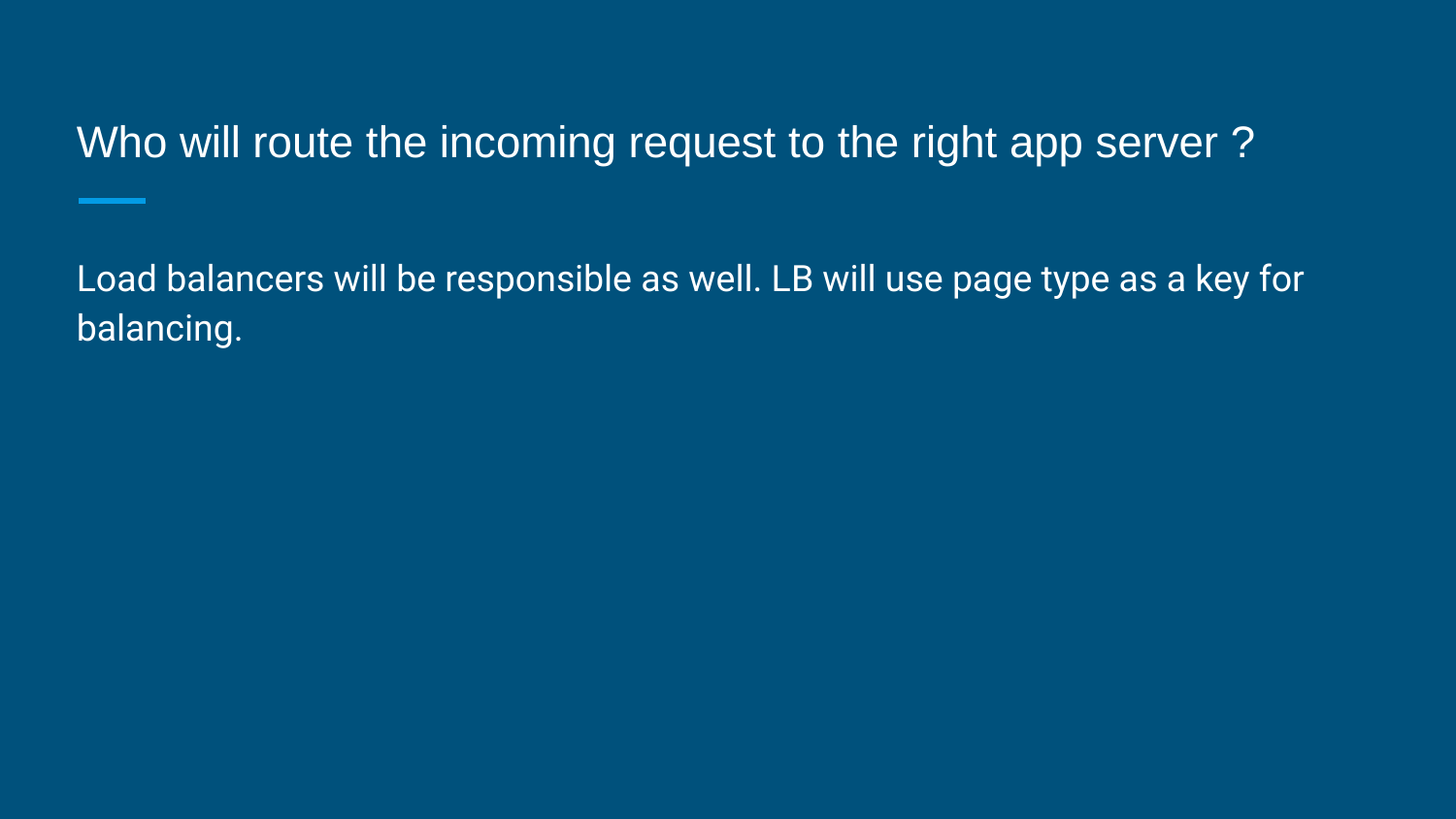

# Who will route the incoming request to the right app server ?
Load balancers will be responsible as well. LB will use page type as a key for balancing.